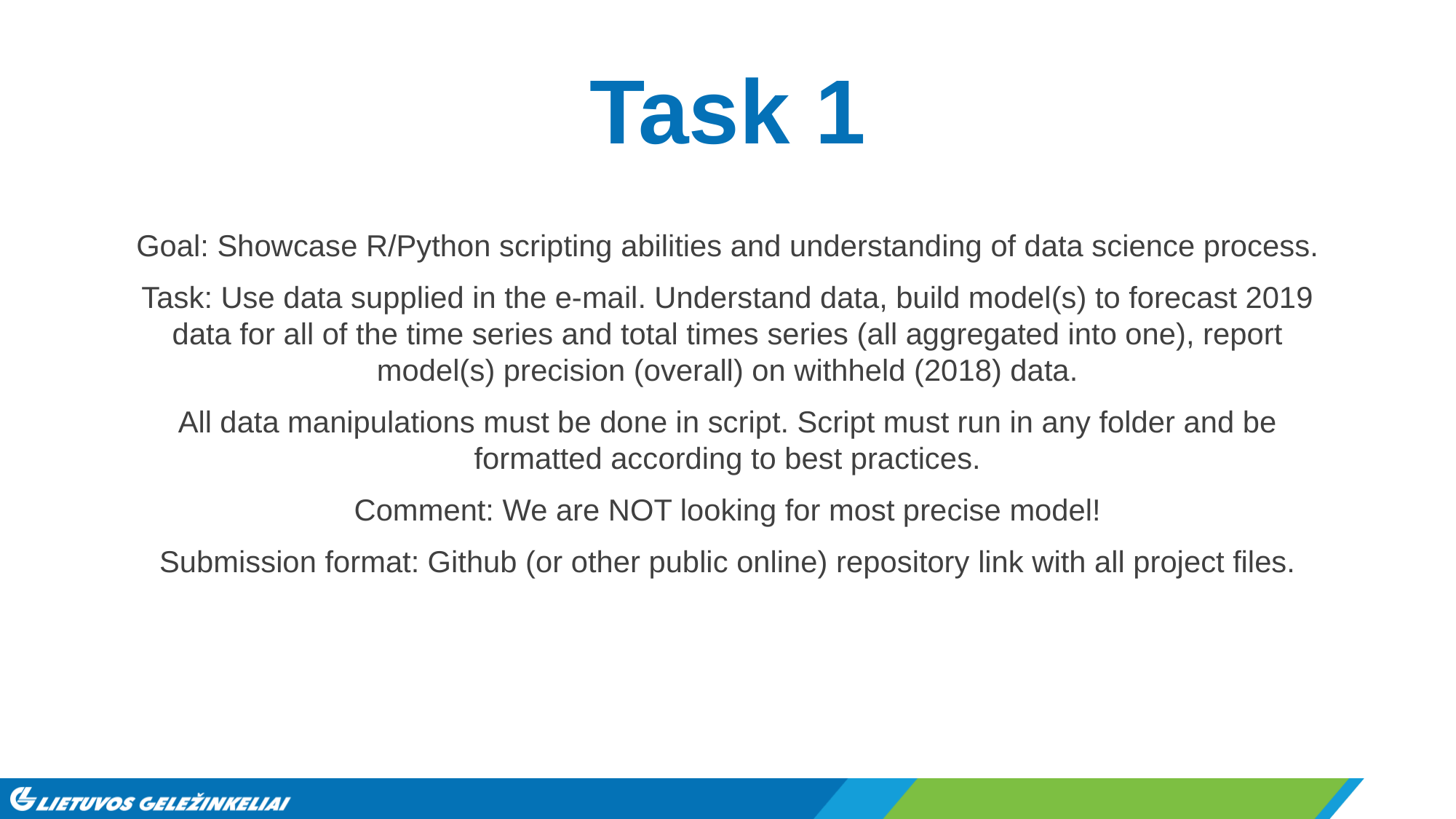

# Task 1
Goal: Showcase R/Python scripting abilities and understanding of data science process.
Task: Use data supplied in the e-mail. Understand data, build model(s) to forecast 2019 data for all of the time series and total times series (all aggregated into one), report model(s) precision (overall) on withheld (2018) data.
All data manipulations must be done in script. Script must run in any folder and be formatted according to best practices.
Comment: We are NOT looking for most precise model!
Submission format: Github (or other public online) repository link with all project files.